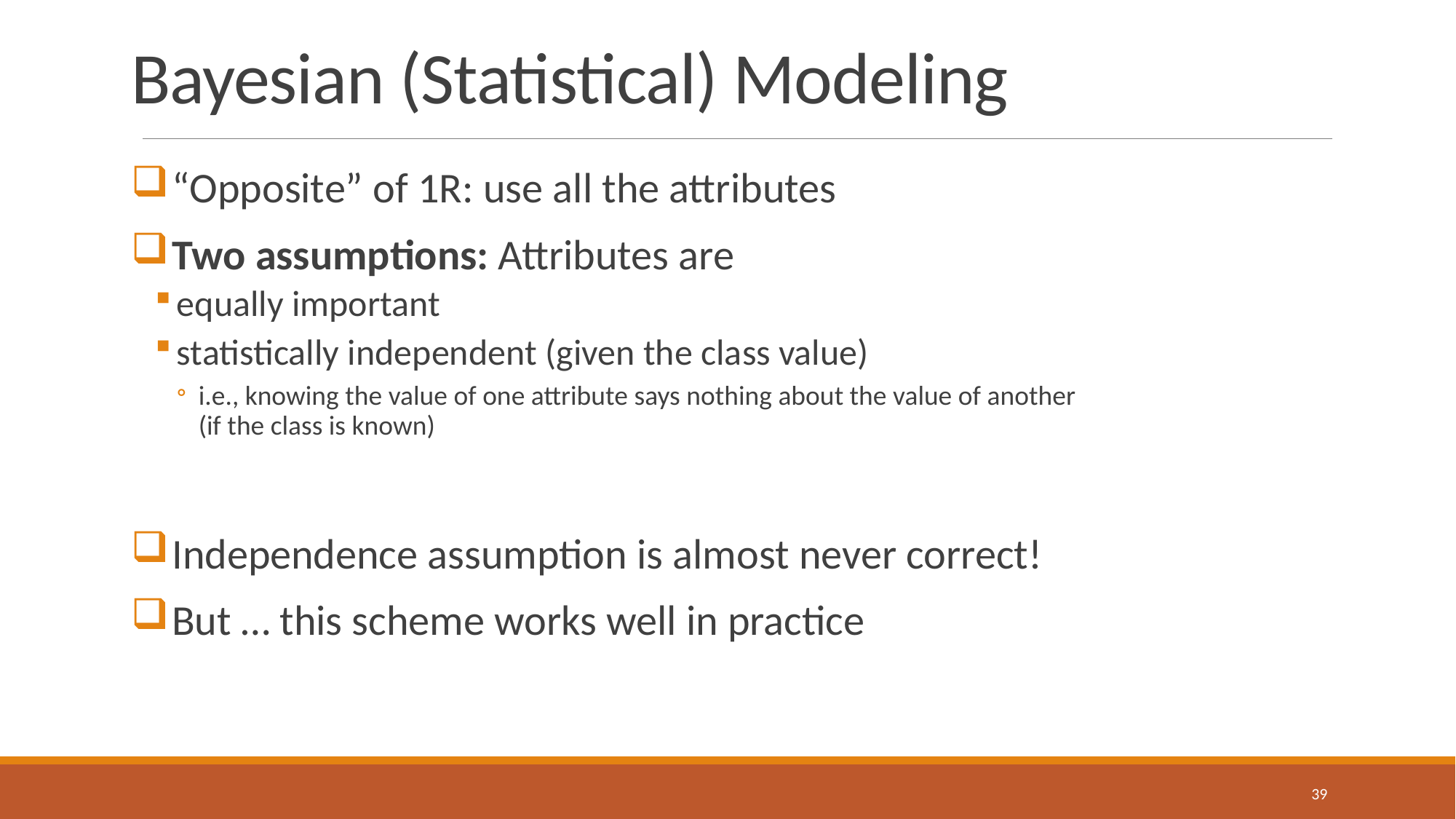

# Bayesian (Statistical) Modeling
“Opposite” of 1R: use all the attributes
Two assumptions: Attributes are
equally important
statistically independent (given the class value)
i.e., knowing the value of one attribute says nothing about the value of another
(if the class is known)

Independence assumption is almost never correct!
But … this scheme works well in practice

39